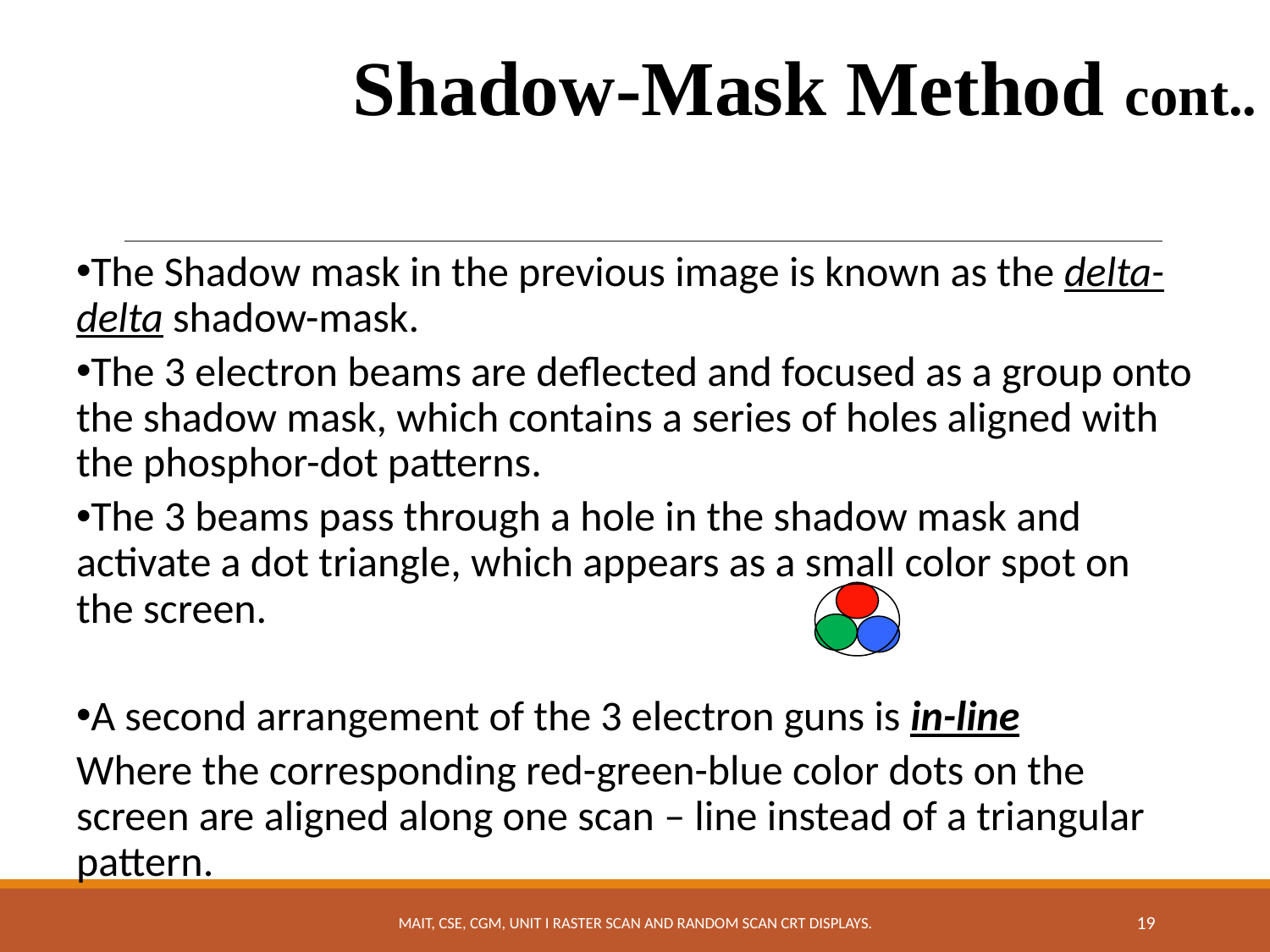

Shadow-Mask Method cont..
The Shadow mask in the previous image is known as the delta-delta shadow-mask.
The 3 electron beams are deflected and focused as a group onto the shadow mask, which contains a series of holes aligned with the phosphor-dot patterns.
The 3 beams pass through a hole in the shadow mask and activate a dot triangle, which appears as a small color spot on the screen.

A second arrangement of the 3 electron guns is in-line
Where the corresponding red-green-blue color dots on the screen are aligned along one scan – line instead of a triangular pattern.

MAIT, CSE, CGM, UNIT I RASTER SCAN AND RANDOM SCAN CRT DISPLAYS.
19